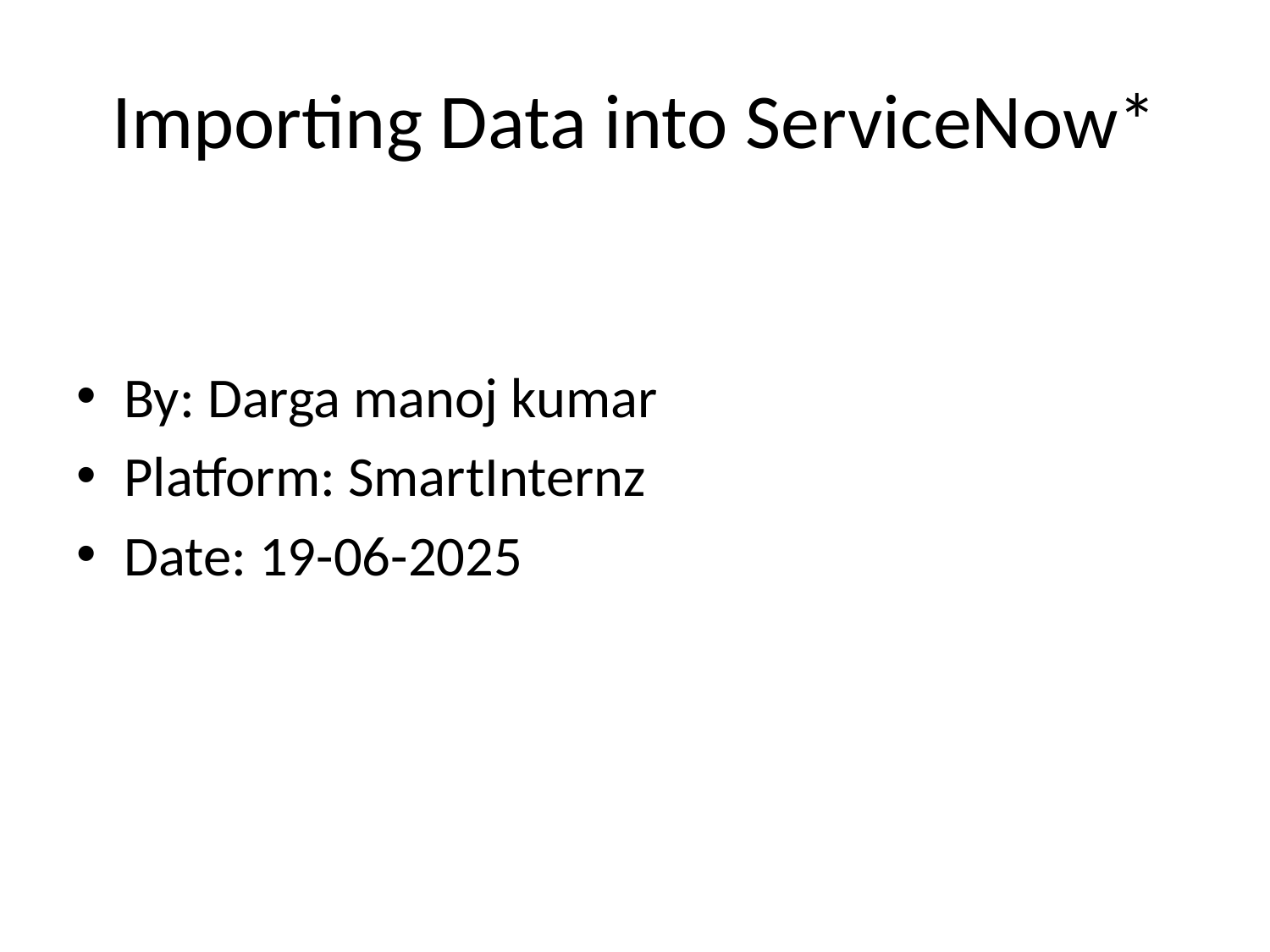

# Importing Data into ServiceNow*

By: Darga manoj kumar
Platform: SmartInternz
Date: 19-06-2025